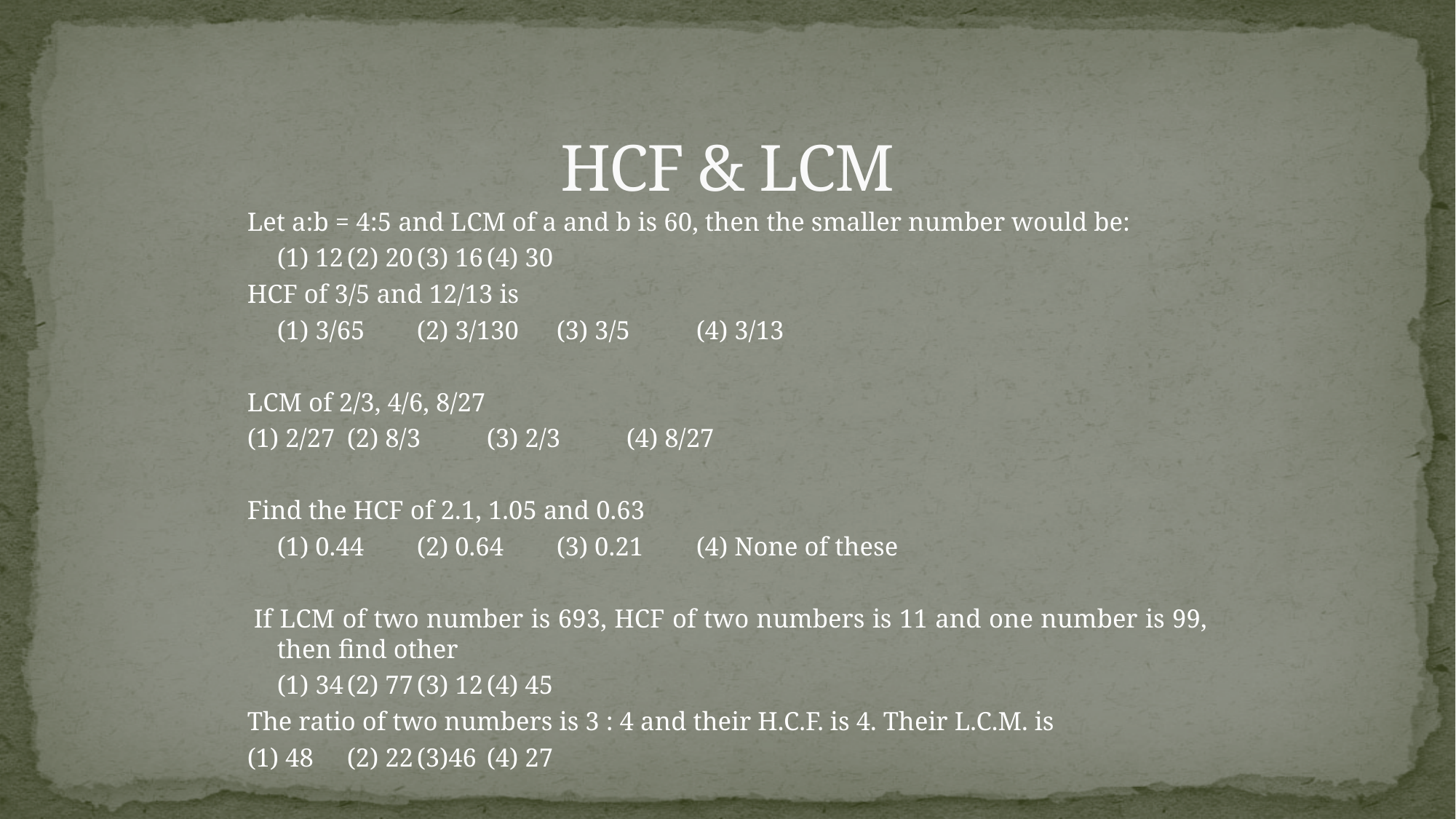

# HCF & LCM
Let a:b = 4:5 and LCM of a and b is 60, then the smaller number would be:
	(1) 12		(2) 20		(3) 16		(4) 30
HCF of 3/5 and 12/13 is
	(1) 3/65		(2) 3/130 	(3) 3/5		(4) 3/13

LCM of 2/3, 4/6, 8/27
(1) 2/27		(2) 8/3		(3) 2/3		(4) 8/27

Find the HCF of 2.1, 1.05 and 0.63
	(1) 0.44		(2) 0.64		(3) 0.21		(4) None of these

 If LCM of two number is 693, HCF of two numbers is 11 and one number is 99, then find other
	(1) 34		(2) 77		(3) 12		(4) 45
The ratio of two numbers is 3 : 4 and their H.C.F. is 4. Their L.C.M. is
(1) 48		(2) 22		(3)46		(4) 27